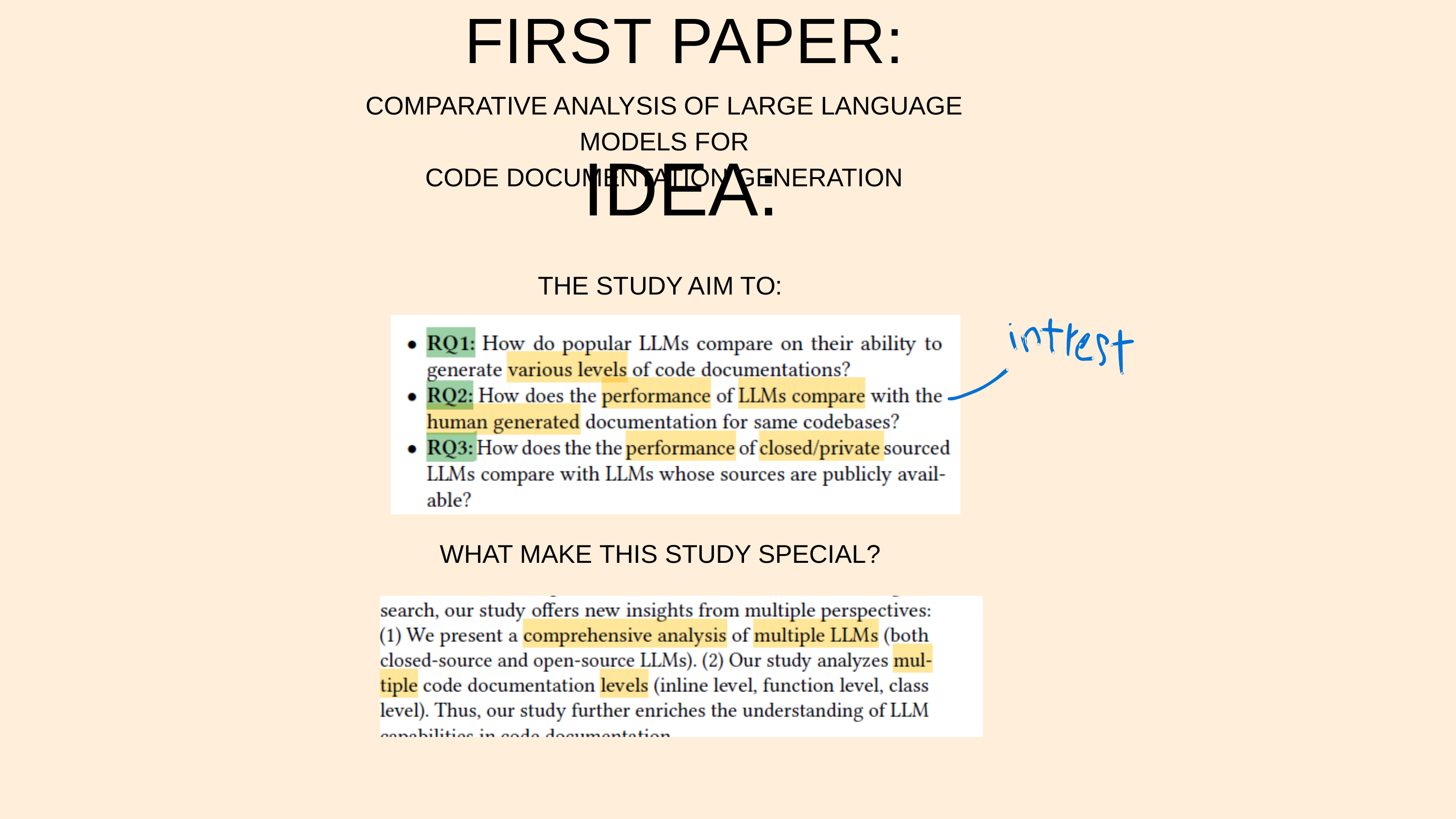

FIRST PAPER:
COMPARATIVE ANALYSIS OF LARGE LANGUAGE MODELS FOR
CODE DOCUMENTATION GENERATION
IDEA:

THE STUDY AIM TO:

WHAT MAKE THIS STUDY SPECIAL?